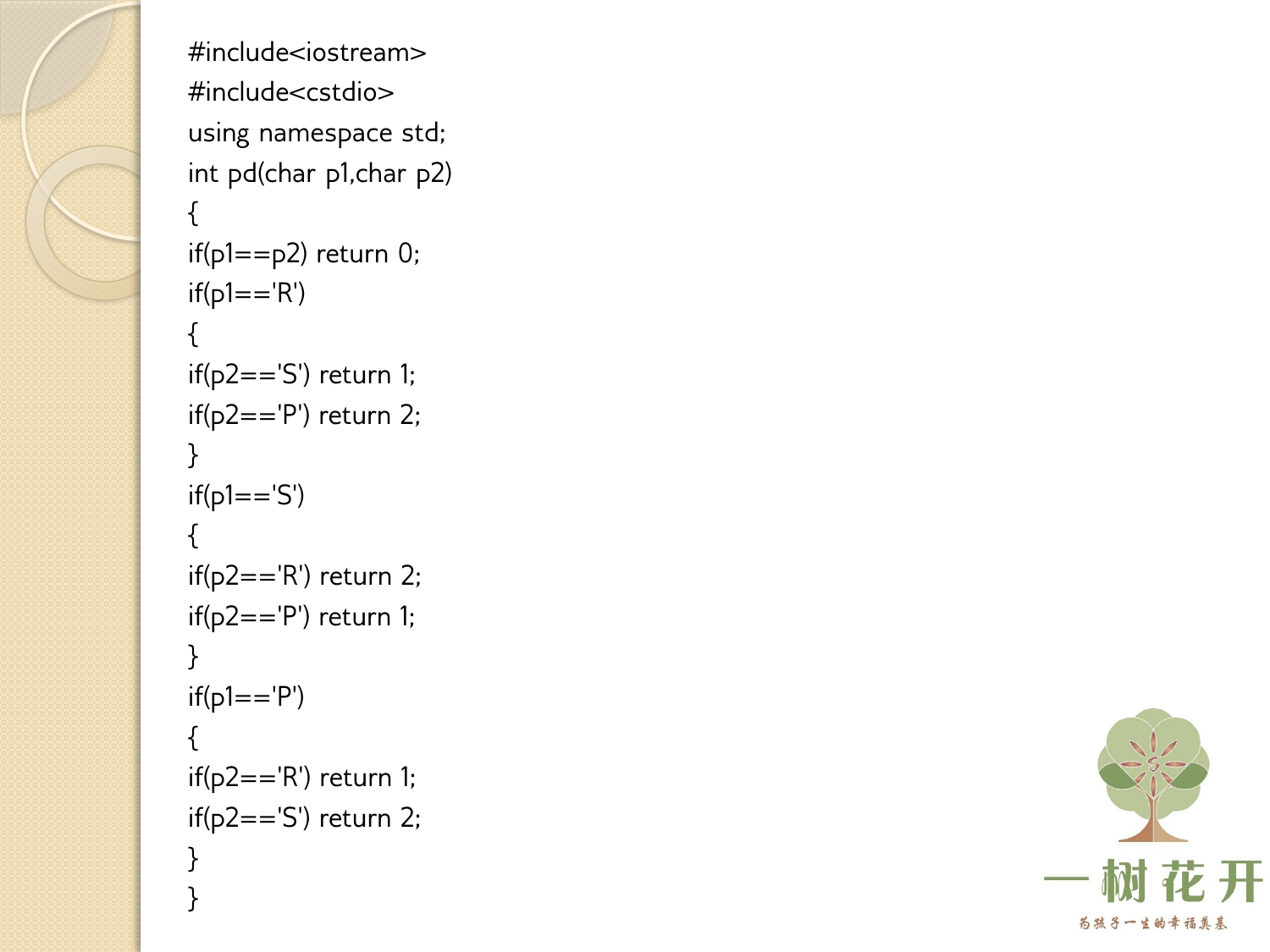

#include<iostream>
#include<cstdio>
using namespace std;
int pd(char p1,char p2)
{
	if(p1==p2) return 0;
	if(p1=='R')
	{
		if(p2=='S') return 1;
		if(p2=='P') return 2;
	}
	if(p1=='S')
	{
		if(p2=='R') return 2;
		if(p2=='P') return 1;
	}
	if(p1=='P')
	{
		if(p2=='R') return 1;
		if(p2=='S') return 2;
	}
}